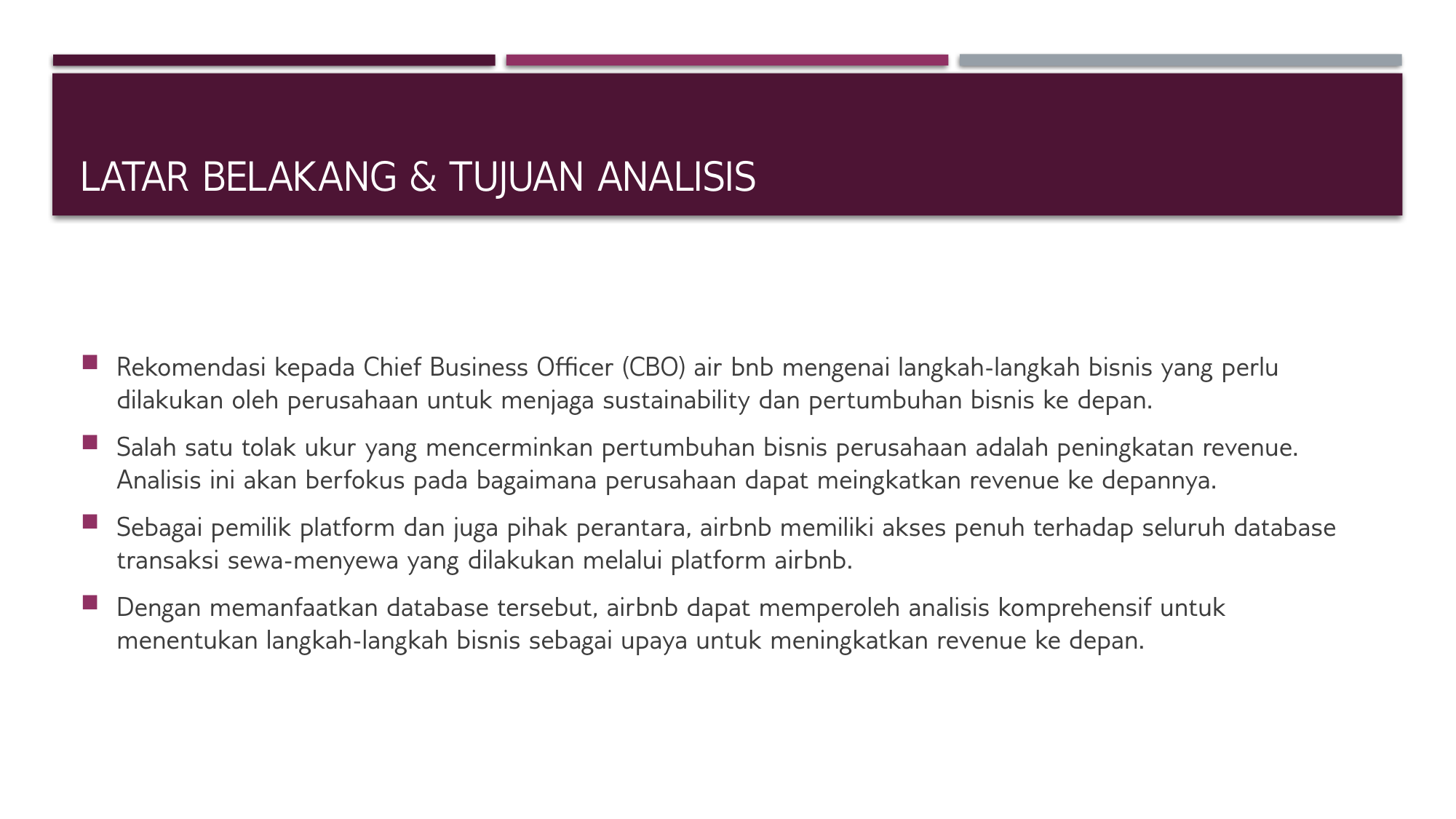

# Latar Belakang & Tujuan Analisis
Rekomendasi kepada Chief Business Officer (CBO) air bnb mengenai langkah-langkah bisnis yang perlu dilakukan oleh perusahaan untuk menjaga sustainability dan pertumbuhan bisnis ke depan.
Salah satu tolak ukur yang mencerminkan pertumbuhan bisnis perusahaan adalah peningkatan revenue.  Analisis ini akan berfokus pada bagaimana perusahaan dapat meingkatkan revenue ke depannya.
Sebagai pemilik platform dan juga pihak perantara, airbnb memiliki akses penuh terhadap seluruh database transaksi sewa-menyewa yang dilakukan melalui platform airbnb.
Dengan memanfaatkan database tersebut, airbnb dapat memperoleh analisis komprehensif untuk menentukan langkah-langkah bisnis sebagai upaya untuk meningkatkan revenue ke depan.